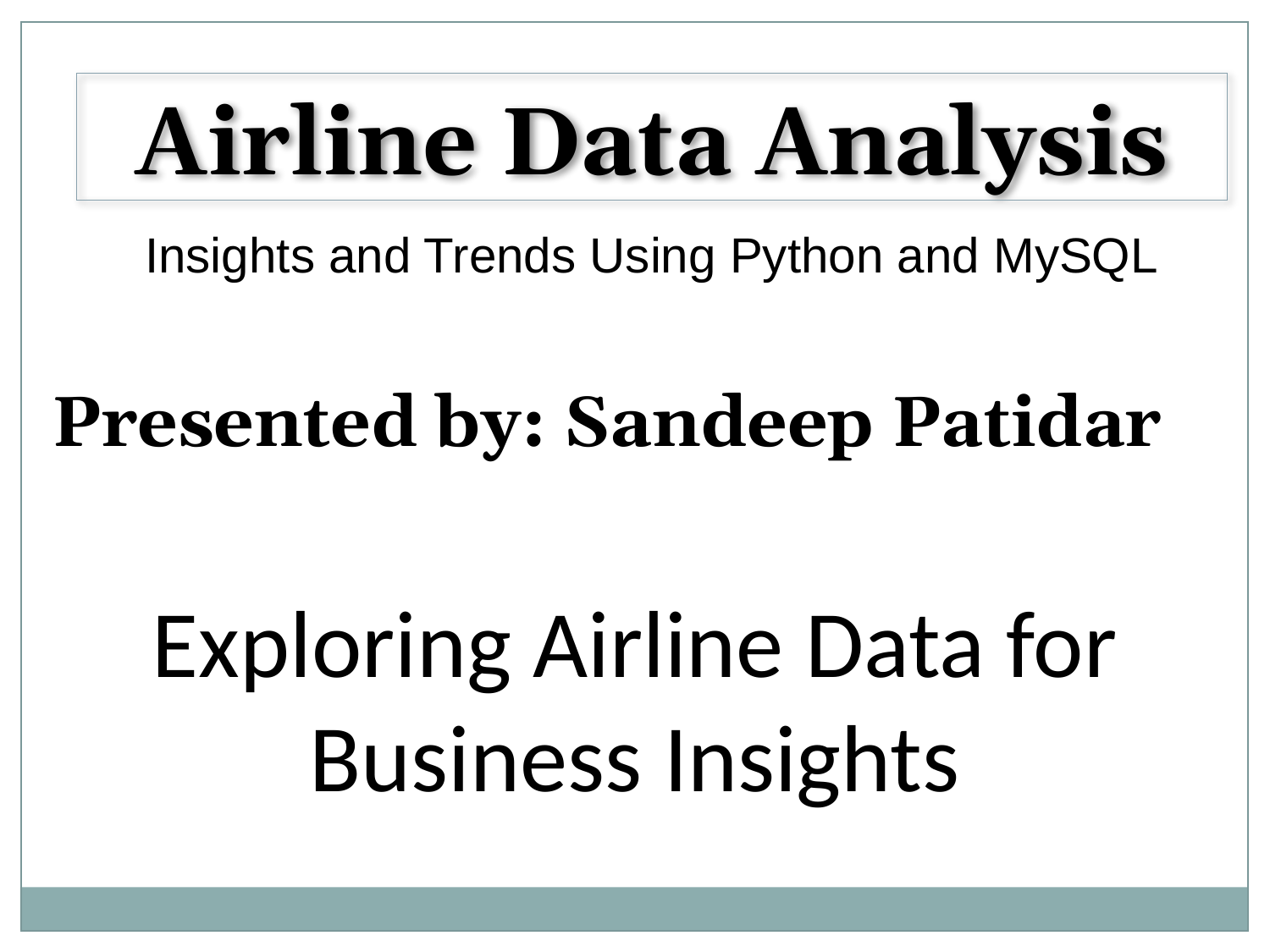

Airline Data Analysis
Insights and Trends Using Python and MySQL
Presented by: Sandeep Patidar
Exploring Airline Data for Business Insights